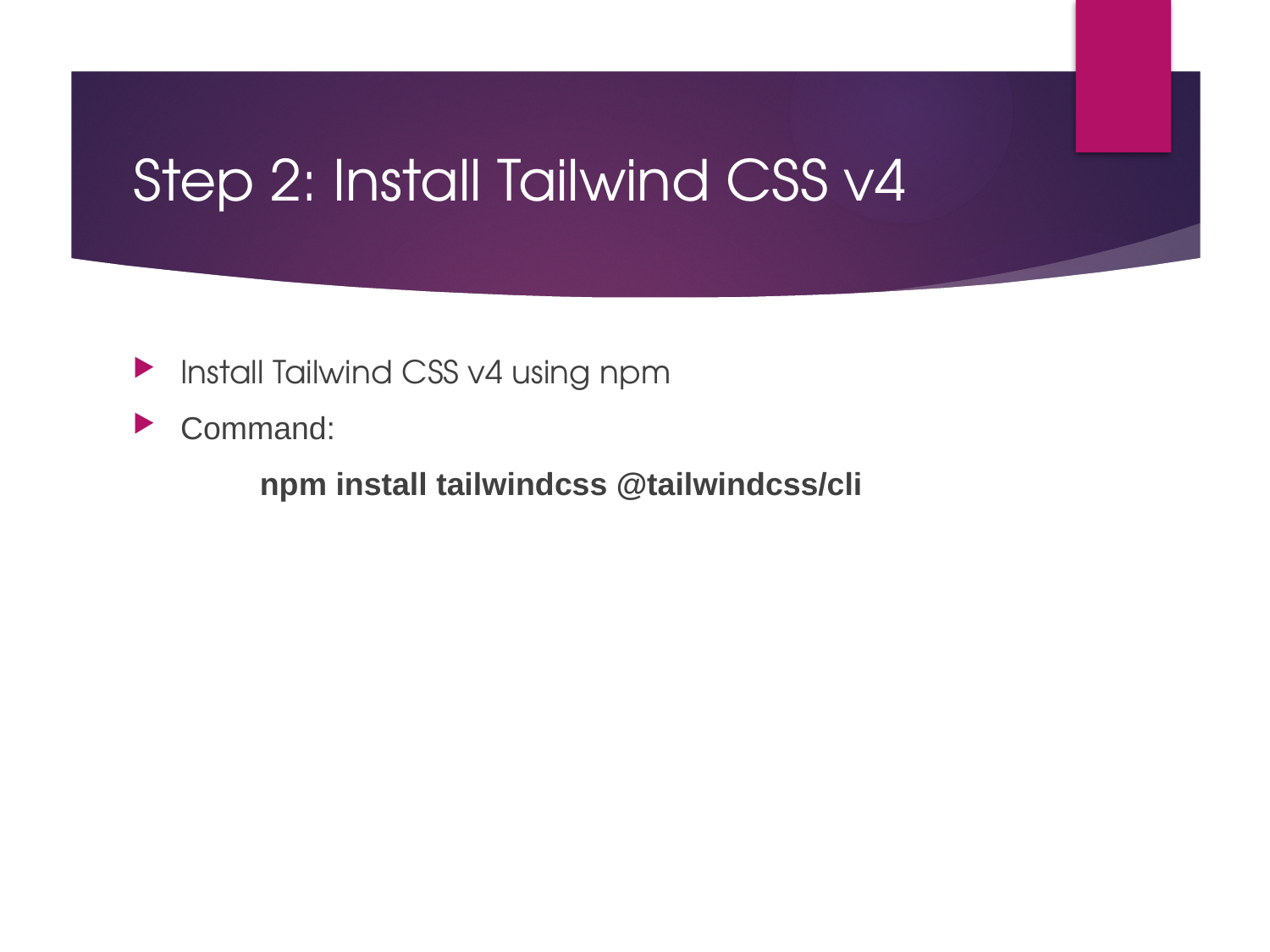

# Step 2: Install Tailwind CSS v4
Install Tailwind CSS v4 using npm
Command:
	npm install tailwindcss @tailwindcss/cli